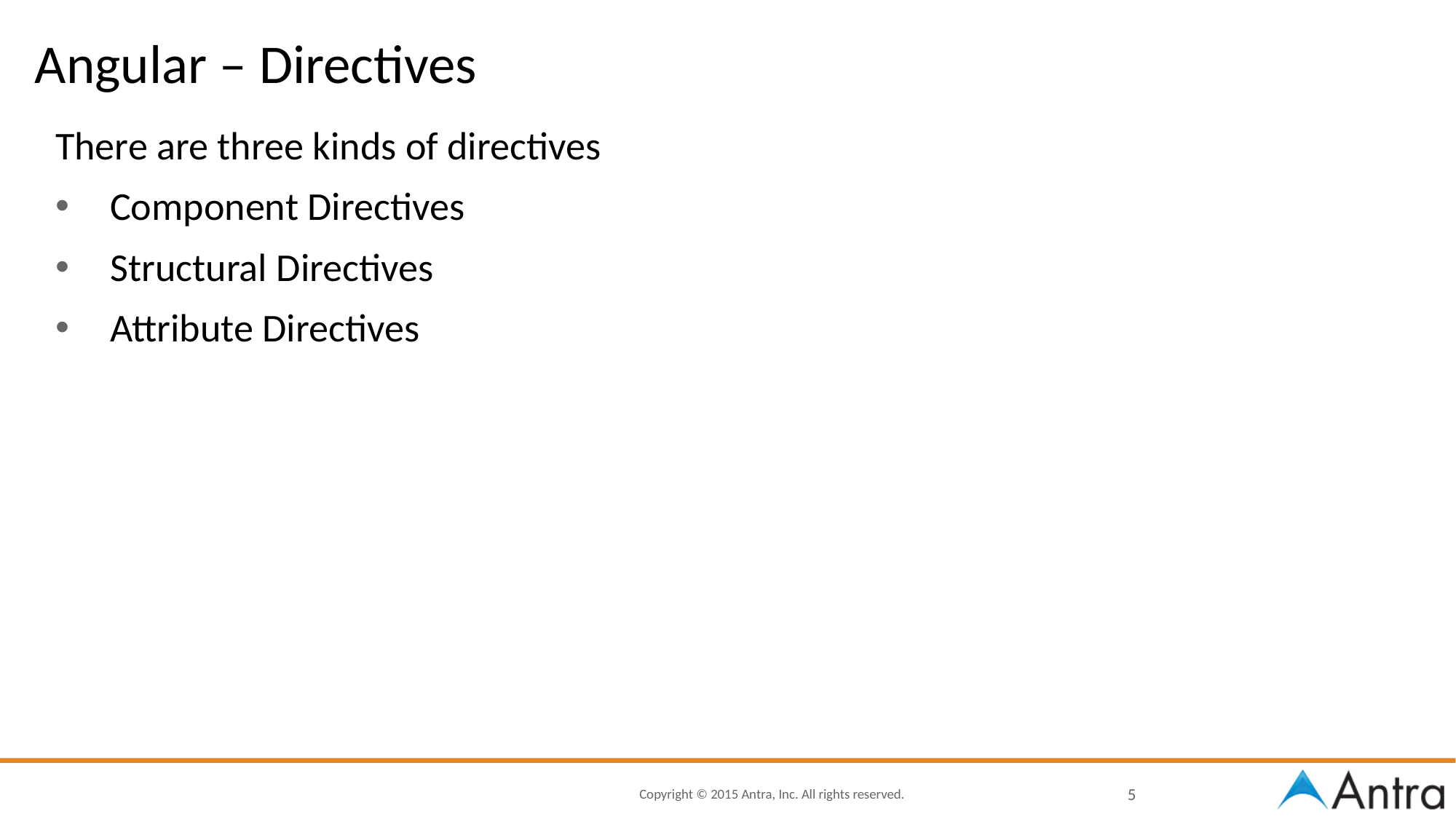

# Angular – Directives
There are three kinds of directives
Component Directives
Structural Directives
Attribute Directives

5